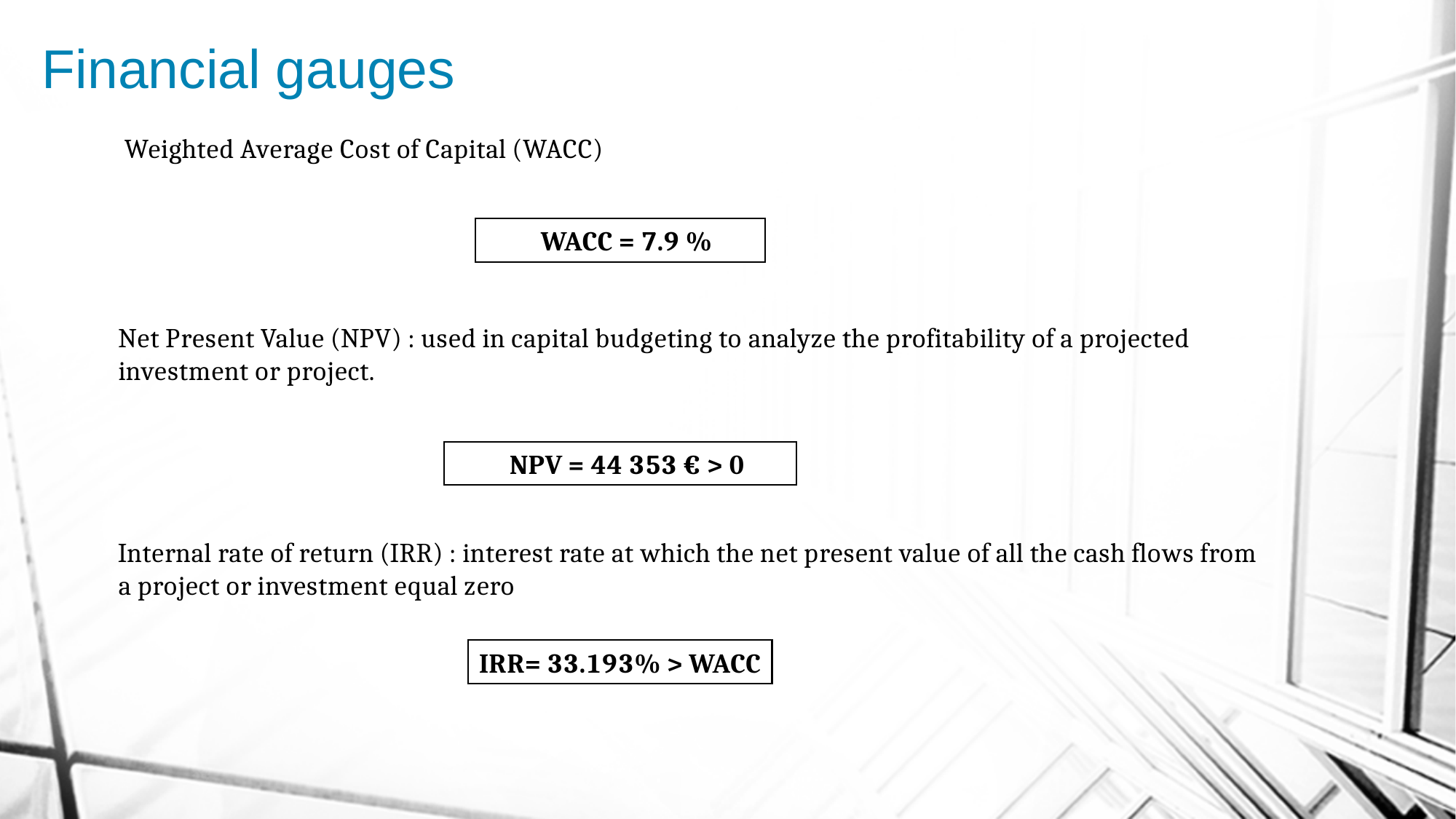

# Financial gauges
Weighted Average Cost of Capital (WACC)
WACC = 7.9 %
Net Present Value (NPV) : used in capital budgeting to analyze the profitability of a projected investment or project.

NPV = 44 353 € > 0
Internal rate of return (IRR) : interest rate at which the net present value of all the cash flows from a project or investment equal zero
IRR= 33.193% > WACC